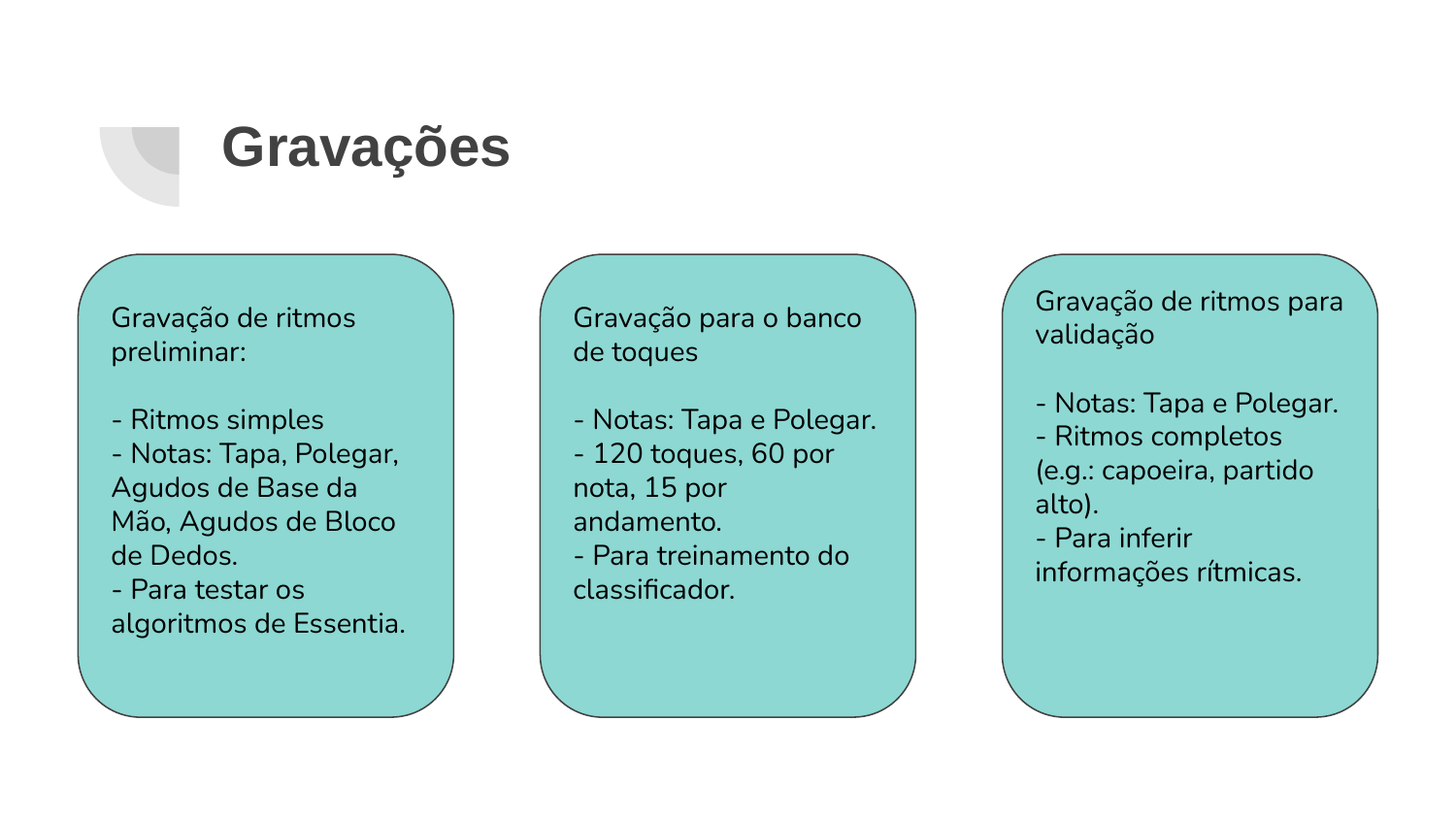

# Gravações
Gravação de ritmos preliminar:

- Ritmos simples
- Notas: Tapa, Polegar, Agudos de Base da Mão, Agudos de Bloco de Dedos.
- Para testar os algoritmos de Essentia.

Gravação para o banco de toques

- Notas: Tapa e Polegar.
- 120 toques, 60 por nota, 15 por andamento.
- Para treinamento do classificador.

Gravação de ritmos para validação

- Notas: Tapa e Polegar.
- Ritmos completos (e.g.: capoeira, partido alto).
- Para inferir informações rítmicas.